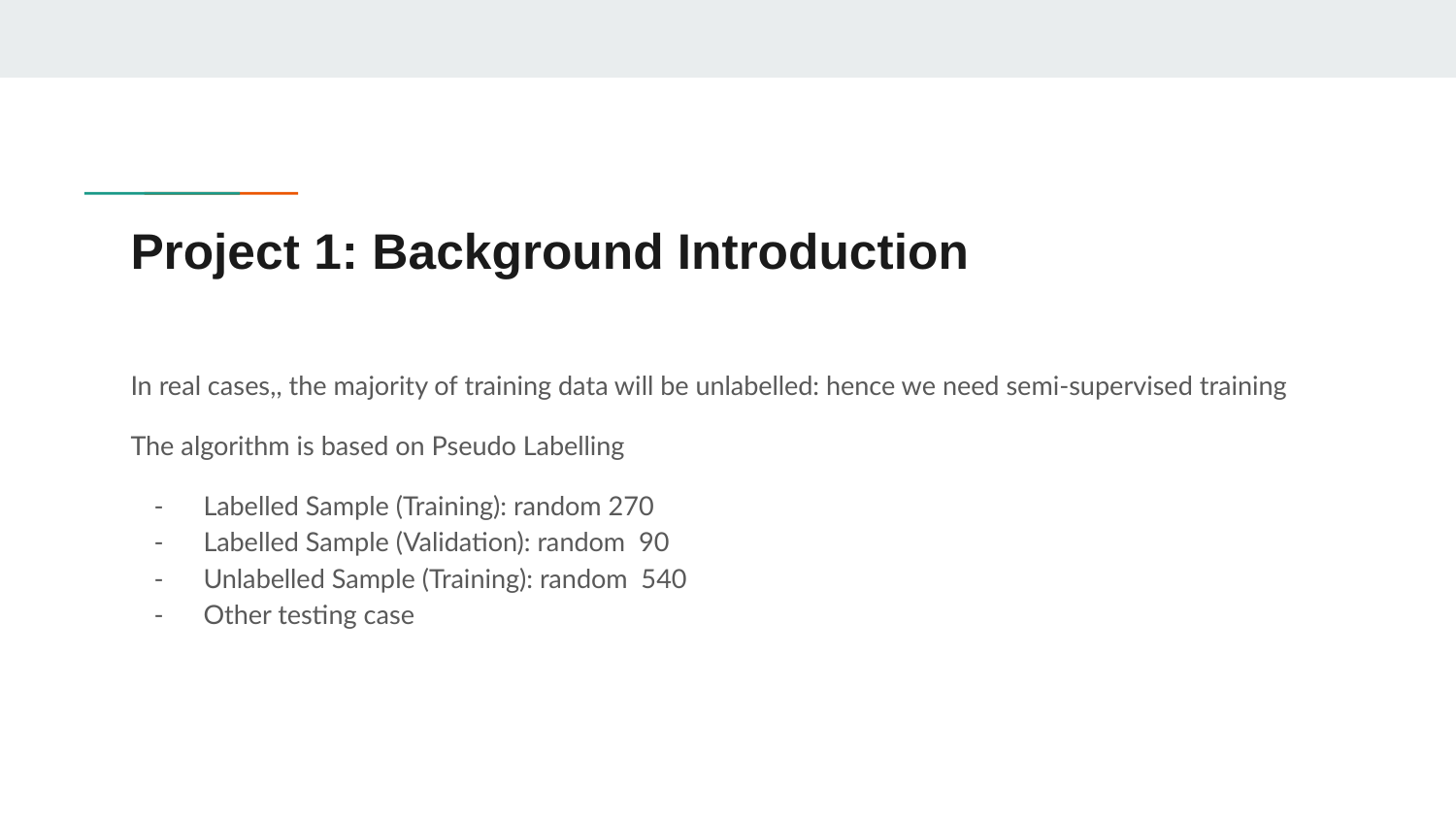

# Project 1: Background Introduction
In real cases,, the majority of training data will be unlabelled: hence we need semi-supervised training
The algorithm is based on Pseudo Labelling
Labelled Sample (Training): random 270
Labelled Sample (Validation): random  90
Unlabelled Sample (Training): random  540
Other testing case